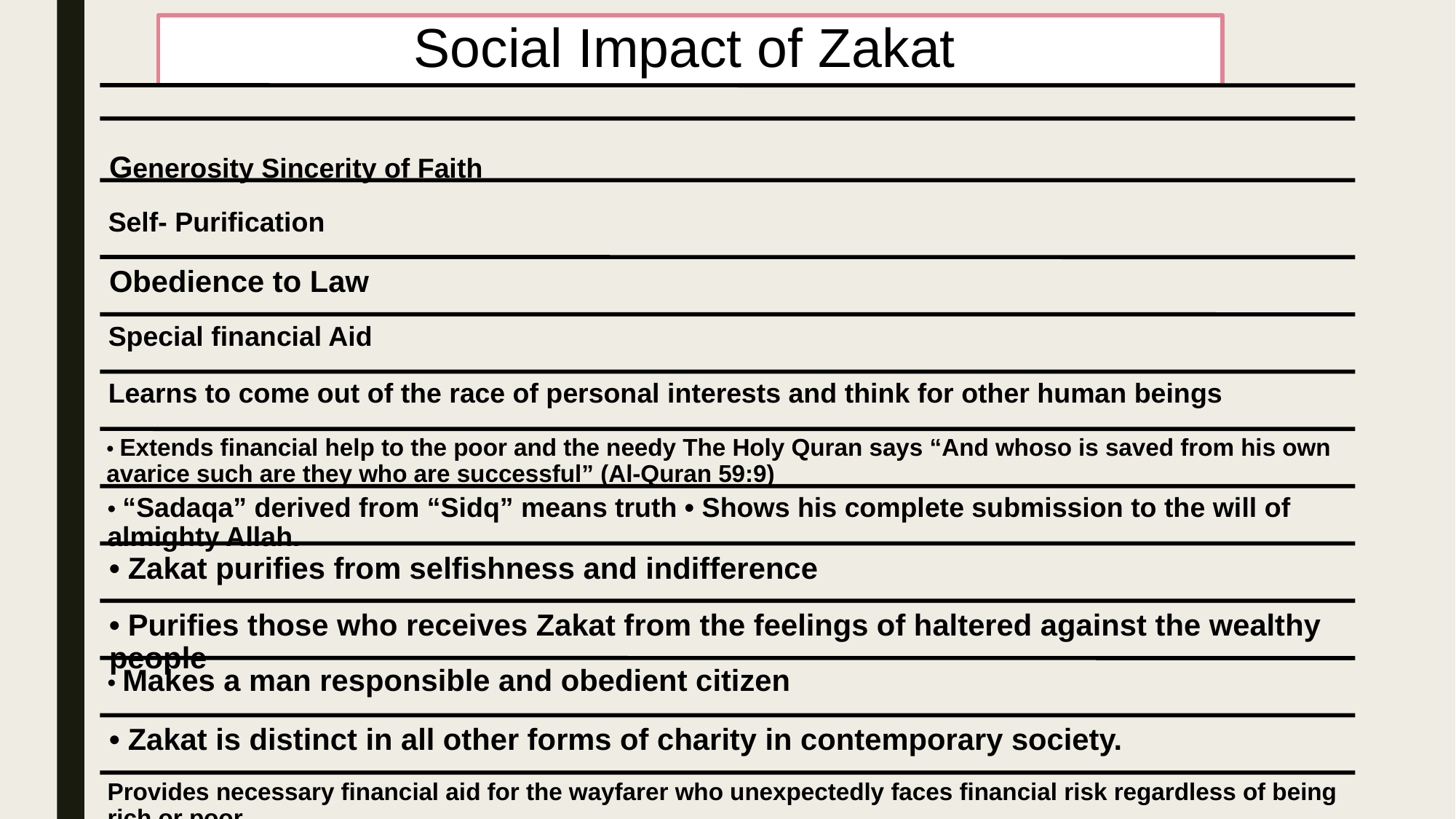

# Social Impact of Zakat

Generosity Sincerity of Faith
Self- Purification
Obedience to Law
Special financial Aid
Learns to come out of the race of personal interests and think for other human beings
• Extends financial help to the poor and the needy The Holy Quran says “And whoso is saved from his own avarice such are they who are successful” (Al-Quran 59:9)
• “Sadaqa” derived from “Sidq” means truth • Shows his complete submission to the will of almighty Allah.
• Zakat purifies from selfishness and indifference
• Purifies those who receives Zakat from the feelings of haltered against the wealthy people
• Makes a man responsible and obedient citizen
• Zakat is distinct in all other forms of charity in contemporary society.
Provides necessary financial aid for the wayfarer who unexpectedly faces financial risk regardless of being rich or poor.